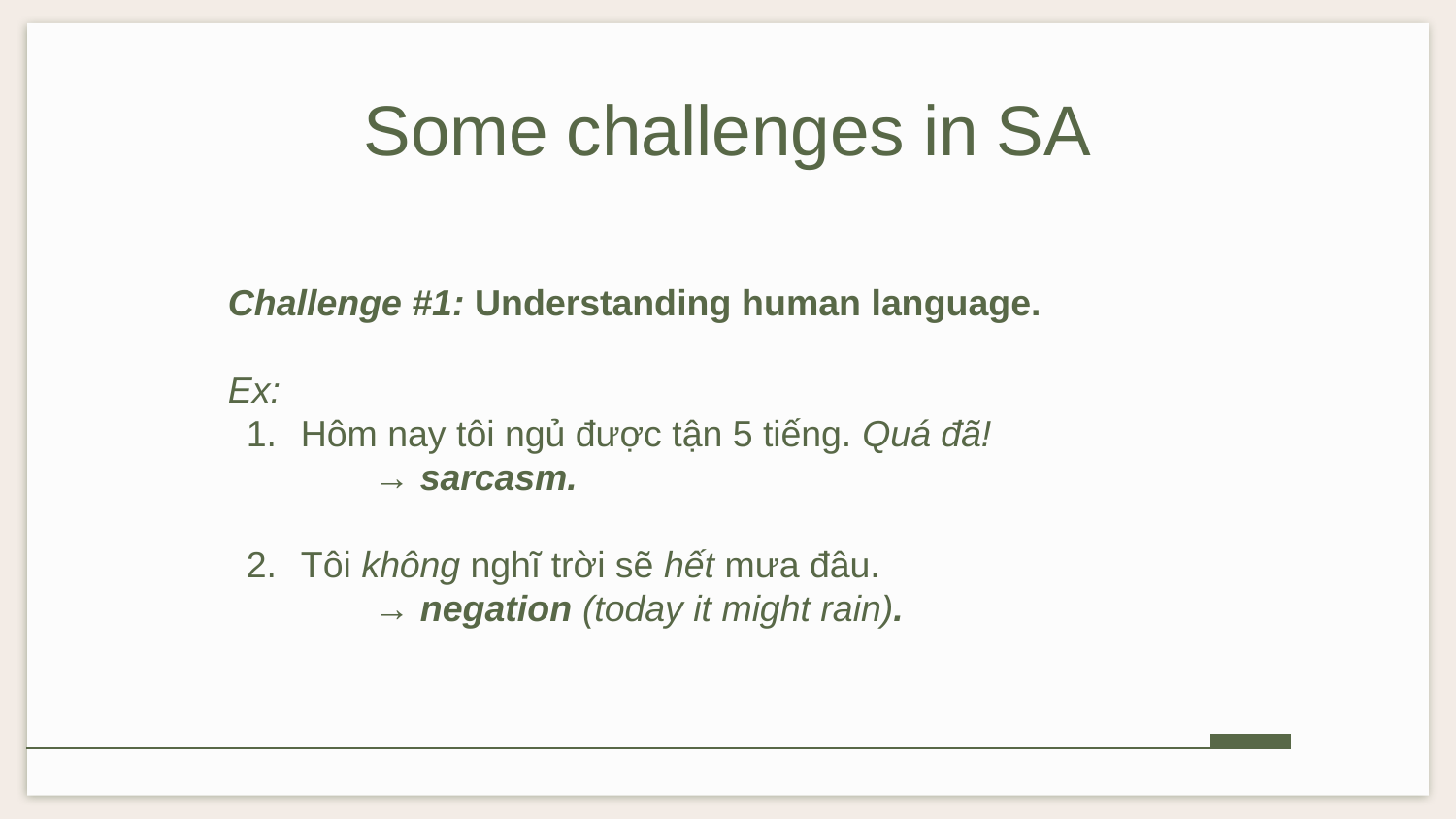

# Some challenges in SA
Challenge #1: Understanding human language.

Ex:
Hôm nay tôi ngủ được tận 5 tiếng. Quá đã!
	→ sarcasm.

Tôi không nghĩ trời sẽ hết mưa đâu.
	→ negation (today it might rain).